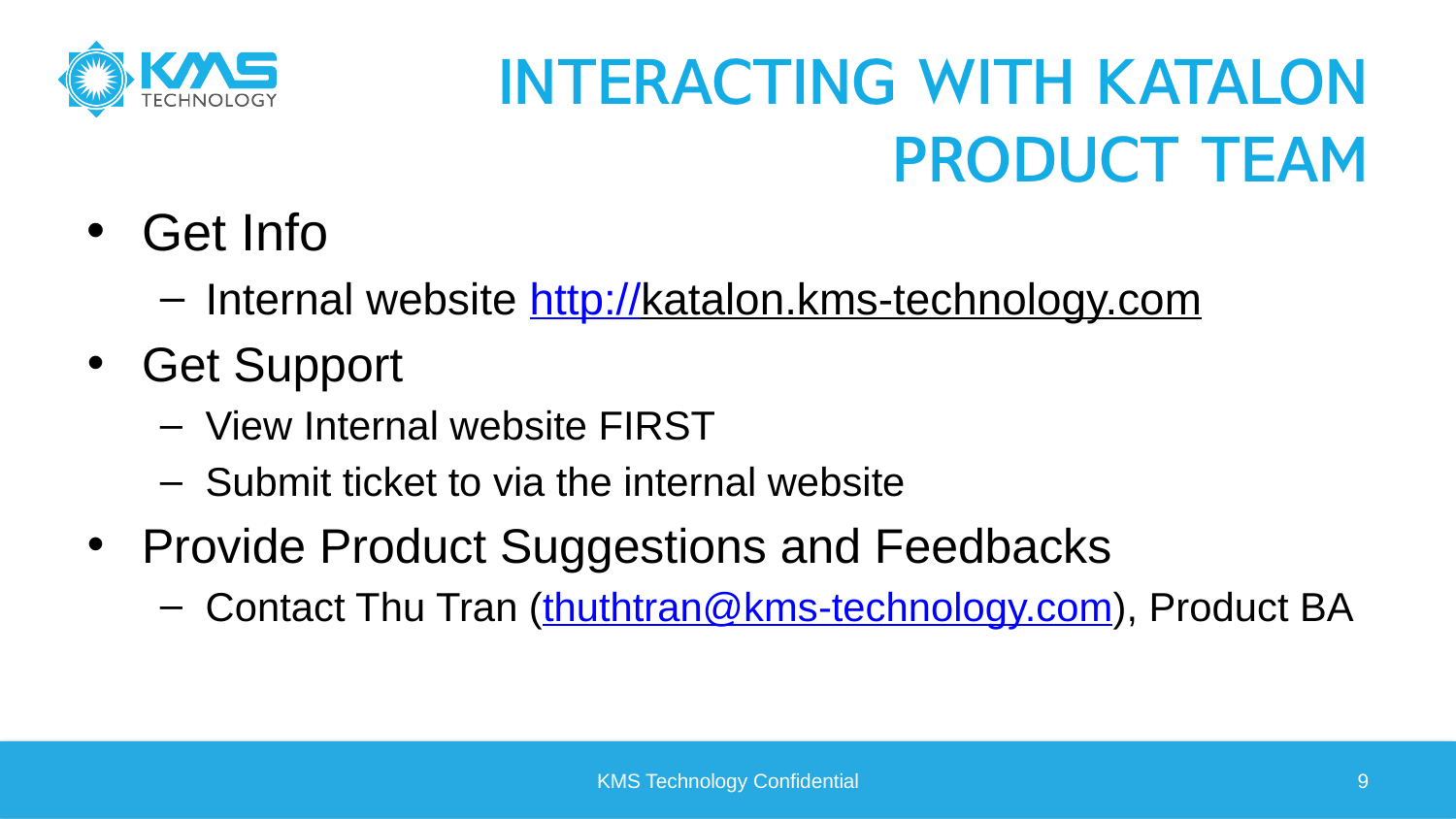

# Interacting with Katalon Product Team
Get Info
Internal website http://katalon.kms-technology.com
Get Support
View Internal website FIRST
Submit ticket to via the internal website
Provide Product Suggestions and Feedbacks
Contact Thu Tran (thuthtran@kms-technology.com), Product BA
KMS Technology Confidential
9